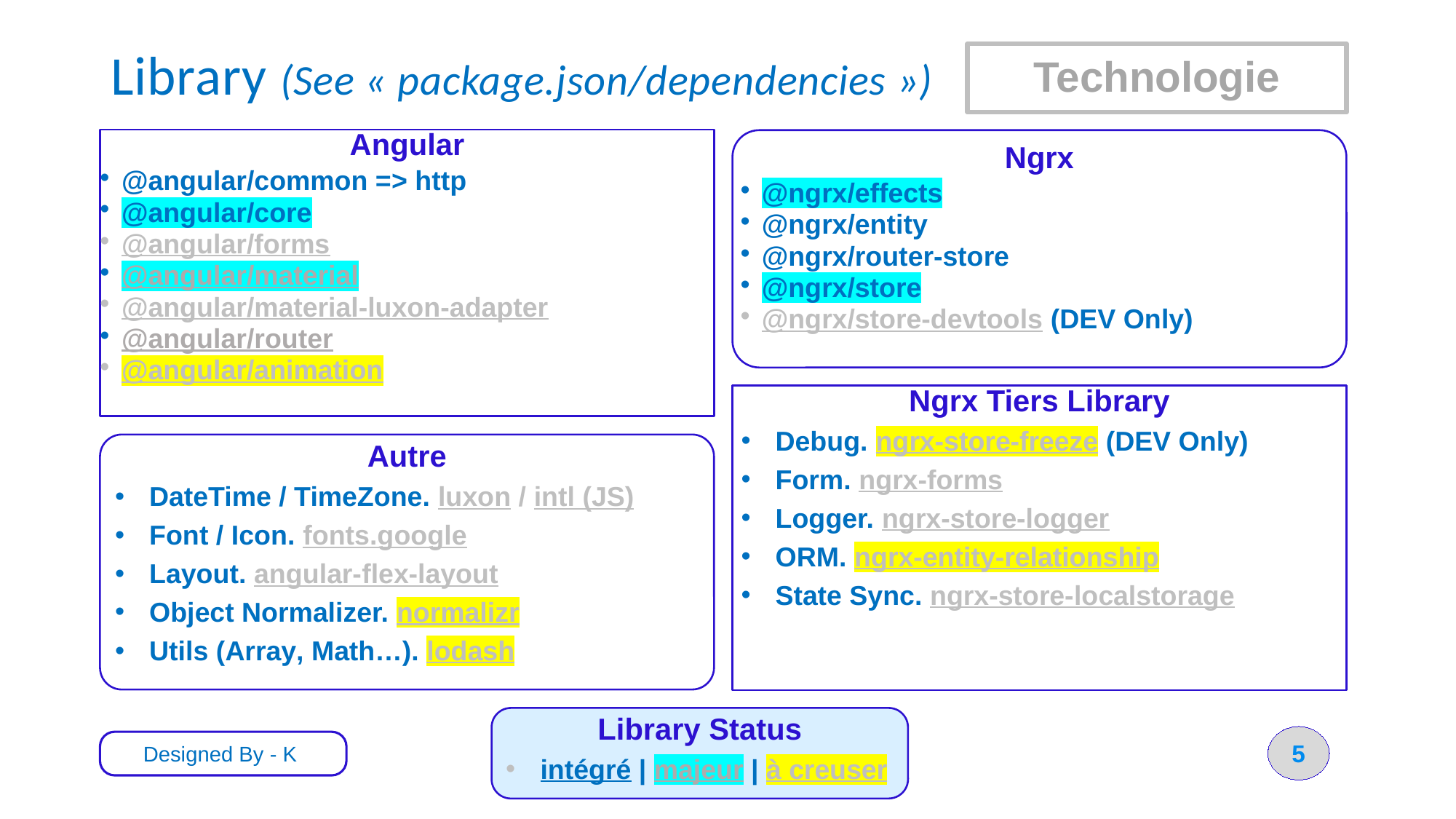

# Library (See « package.json/dependencies »)
Technologie
Angular
@angular/common => http
@angular/core
@angular/forms
@angular/material
@angular/material-luxon-adapter
@angular/router
@angular/animation
Ngrx
@ngrx/effects
@ngrx/entity
@ngrx/router-store
@ngrx/store
@ngrx/store-devtools (DEV Only)
Ngrx Tiers Library
Debug. ngrx-store-freeze (DEV Only)
Form. ngrx-forms
Logger. ngrx-store-logger
ORM. ngrx-entity-relationship
State Sync. ngrx-store-localstorage
Autre
DateTime / TimeZone. luxon / intl (JS)
Font / Icon. fonts.google
Layout. angular-flex-layout
Object Normalizer. normalizr
Utils (Array, Math…). lodash

Library Status
intégré | majeur | à creuser
5
Designed By - K